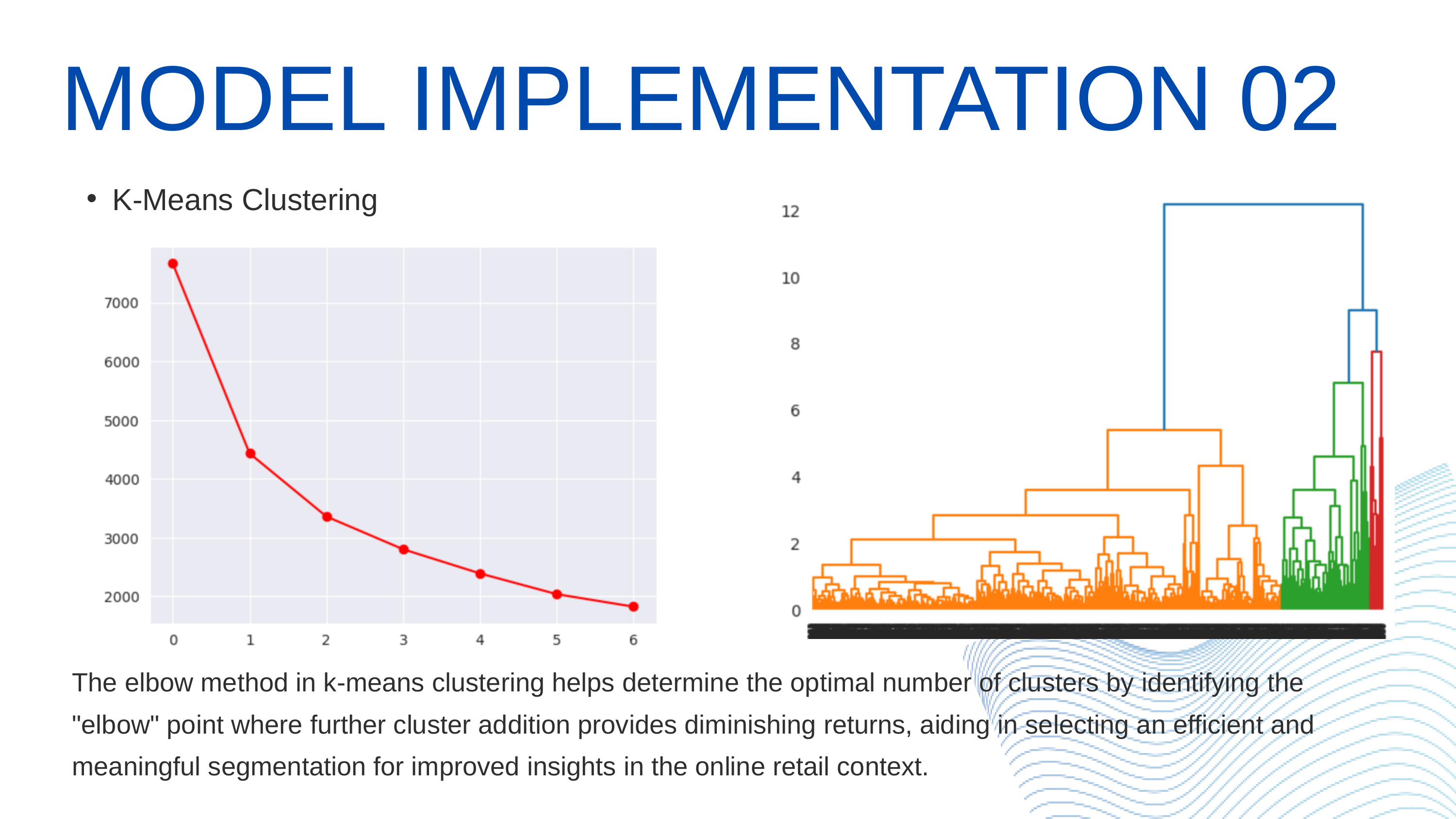

MODEL IMPLEMENTATION 02
K-Means Clustering

The elbow method in k-means clustering helps determine the optimal number of clusters by identifying the "elbow" point where further cluster addition provides diminishing returns, aiding in selecting an efficient and meaningful segmentation for improved insights in the online retail context.